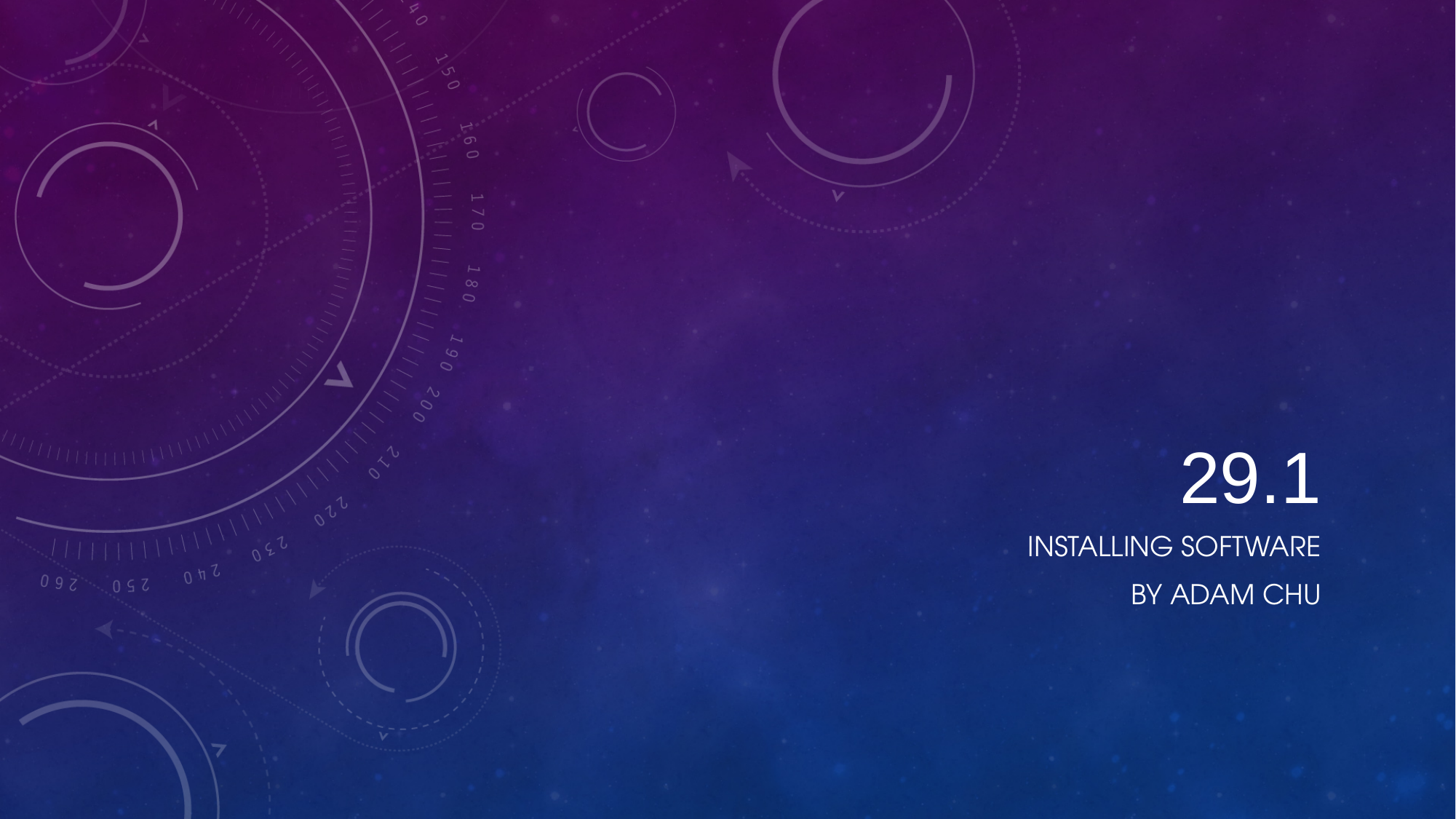

# 29.1
Installing Software
By Adam Chu